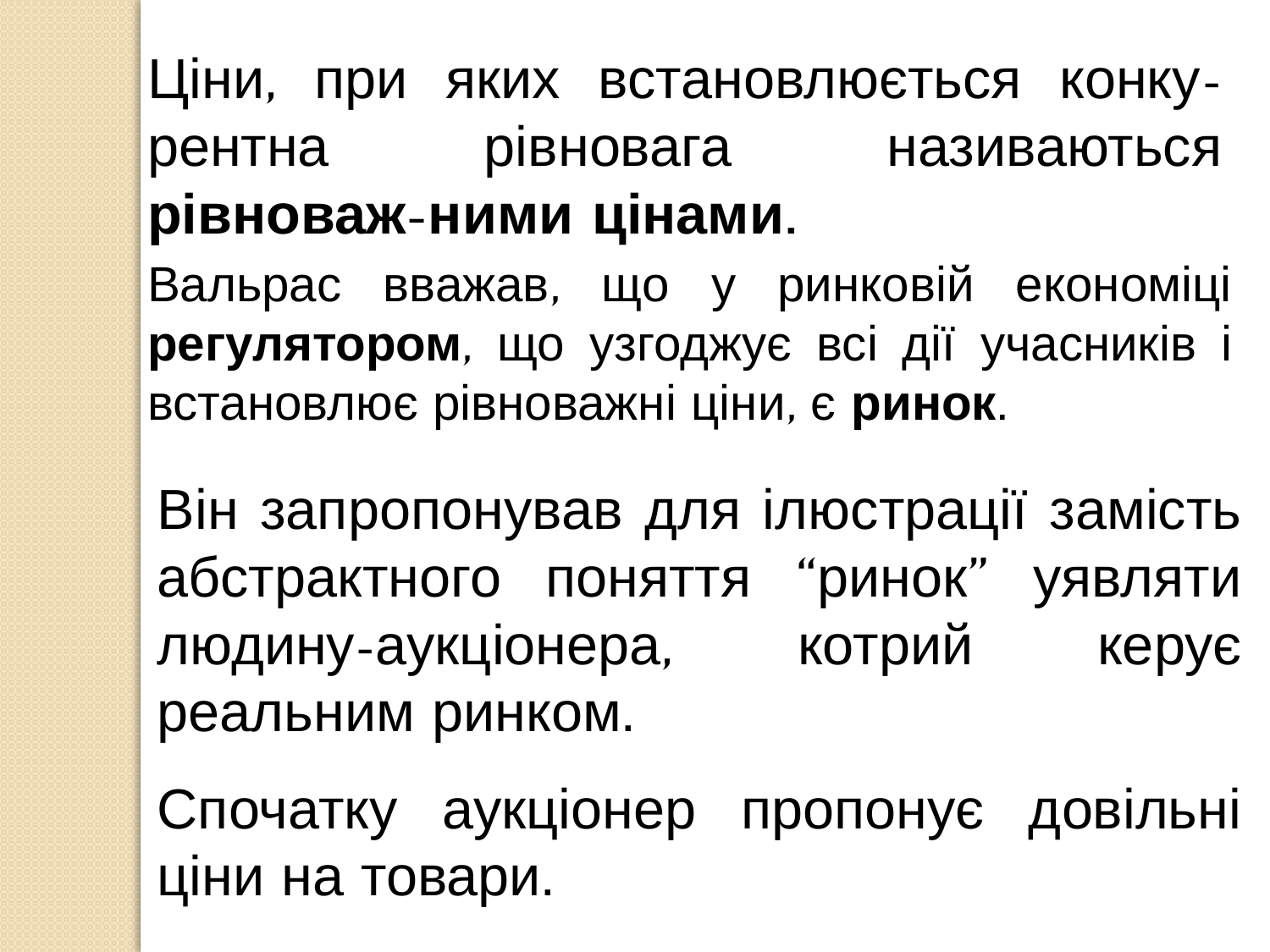

Ціни, при яких встановлюється конку-рентна рівновага називаються рівноваж-ними цінами.
Вальрас вважав, що у ринковій економіці регулятором, що узгоджує всі дії учасників і встановлює рівноважні ціни, є ринок.
Він запропонував для ілюстрації замість абстрактного поняття “ринок” уявляти людину-аукціонера, котрий керує реальним ринком.
Спочатку аукціонер пропонує довільні ціни на товари.